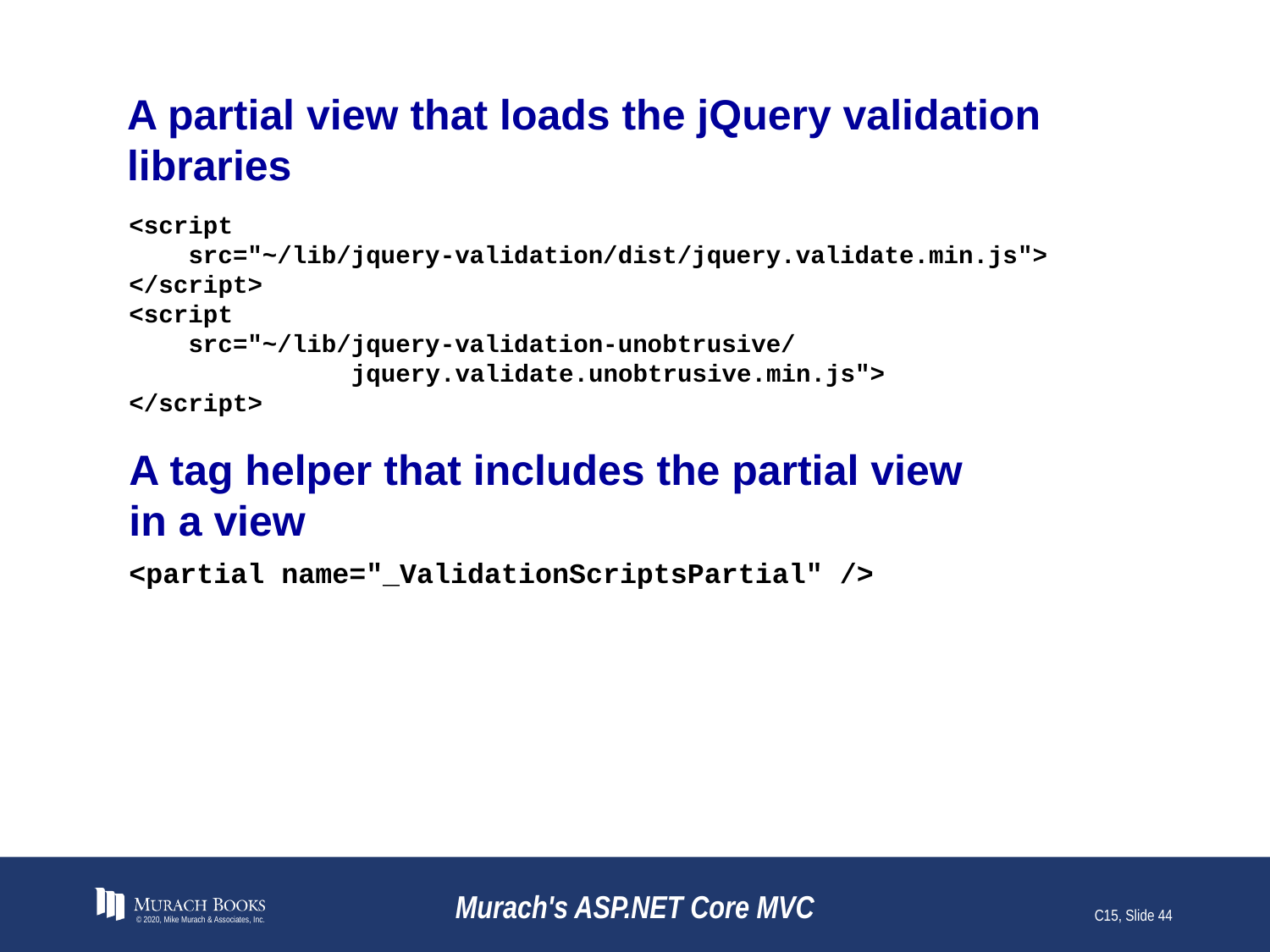

# A partial view that loads the jQuery validation libraries
<script
    src="~/lib/jquery-validation/dist/jquery.validate.min.js">
</script>
<script
    src="~/lib/jquery-validation-unobtrusive/
               jquery.validate.unobtrusive.min.js">
</script>
A tag helper that includes the partial view
in a view
<partial name="_ValidationScriptsPartial" />

© 2020, Mike Murach & Associates, Inc.
Murach's ASP.NET Core MVC

C15, Slide 44